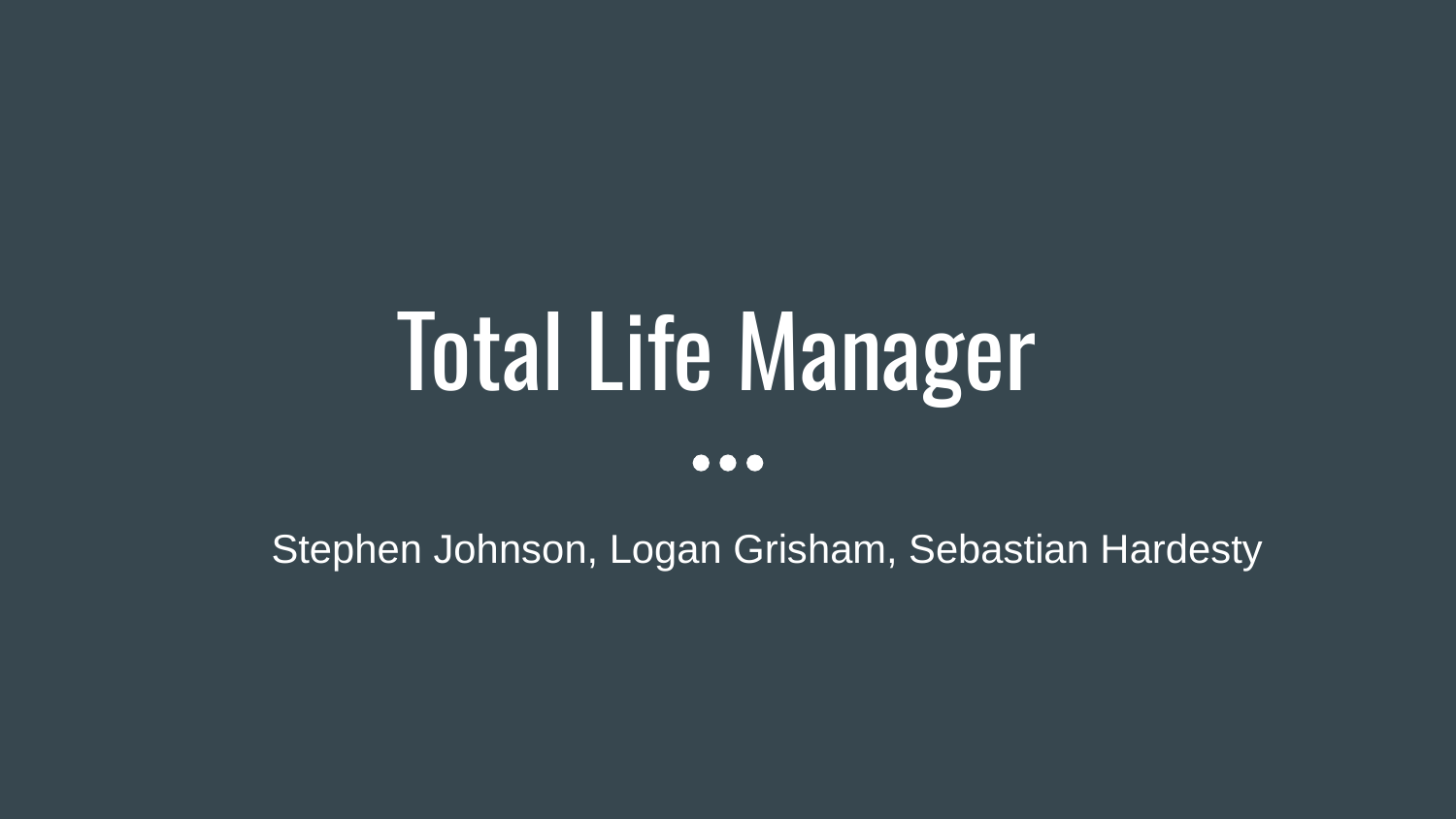

# Total Life Manager
Stephen Johnson, Logan Grisham, Sebastian Hardesty